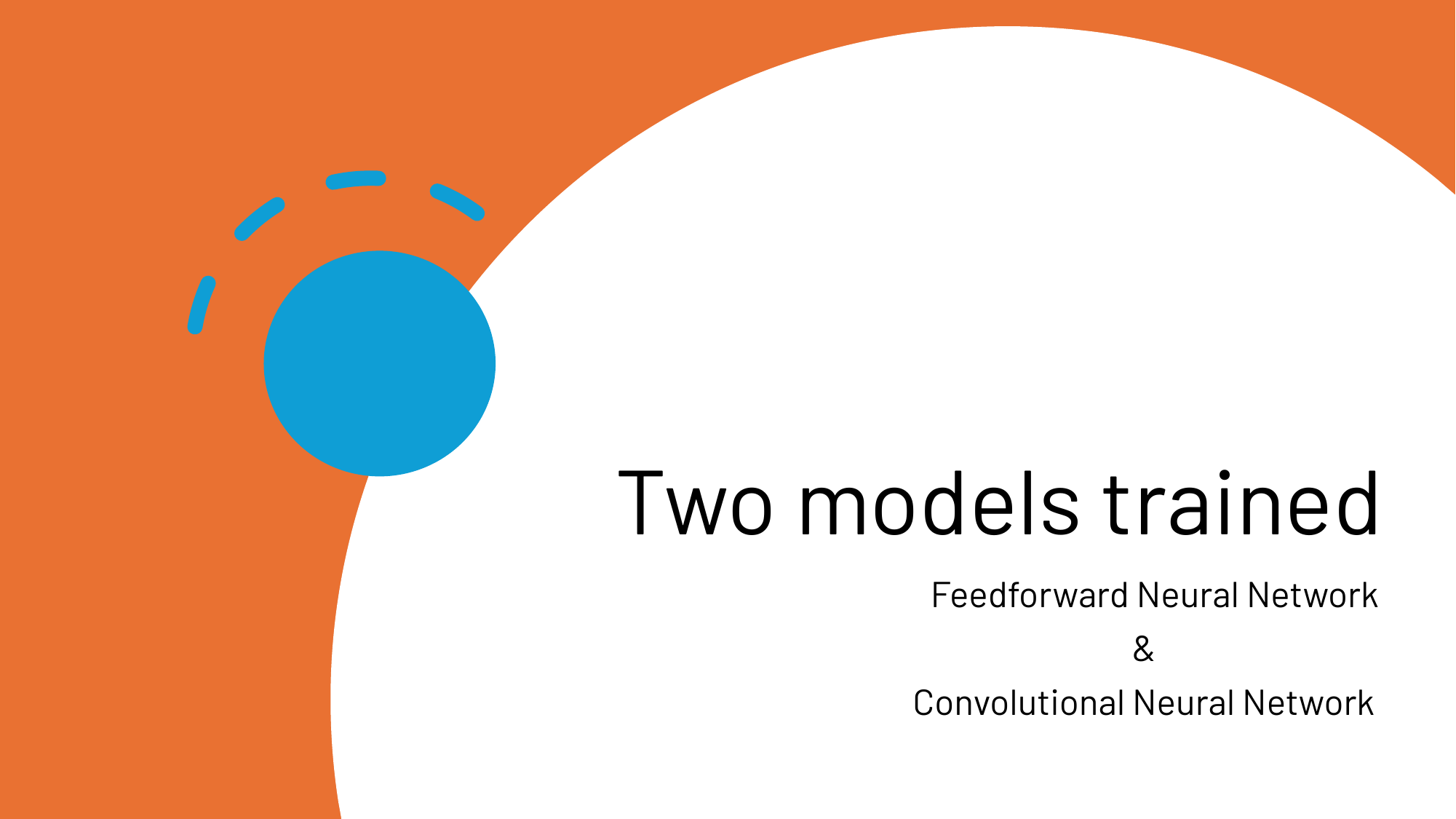

# Two models trained

   Feedforward Neural Network
&
Convolutional Neural Network